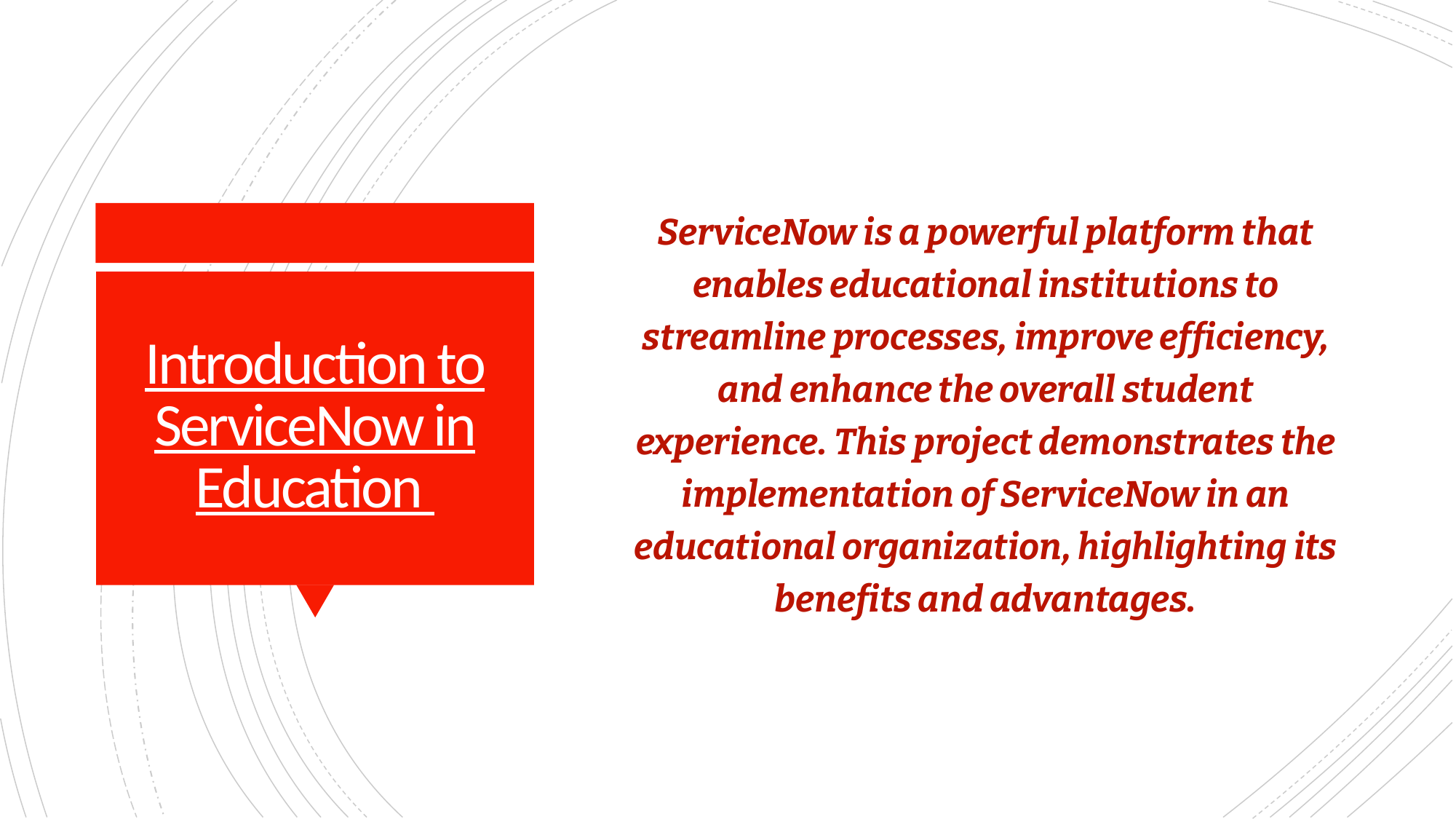

ServiceNow is a powerful platform that enables educational institutions to streamline processes, improve efficiency, and enhance the overall student experience. This project demonstrates the implementation of ServiceNow in an educational organization, highlighting its benefits and advantages.
# Introduction to ServiceNow in Education